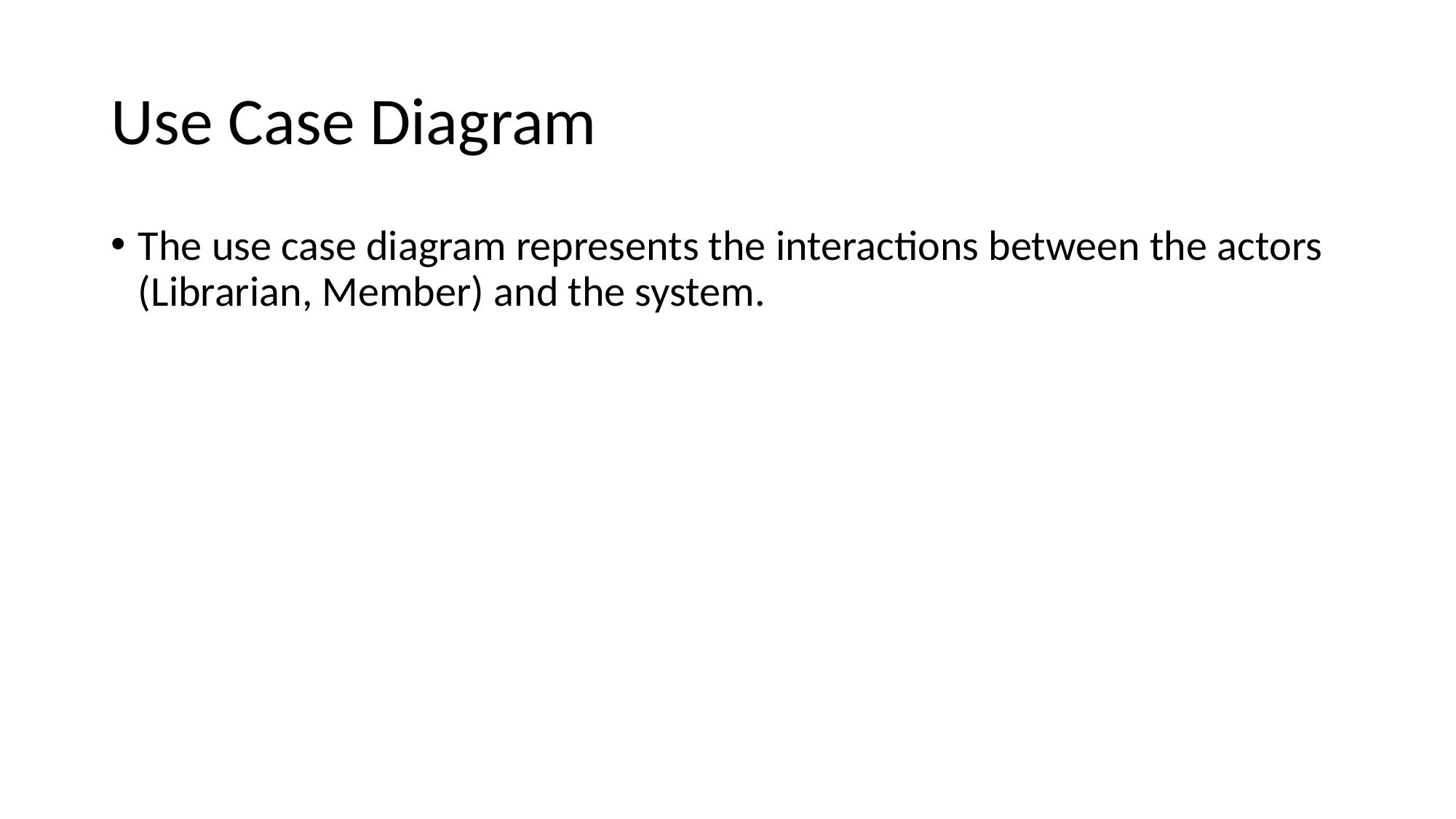

# Use Case Diagram
The use case diagram represents the interactions between the actors (Librarian, Member) and the system.